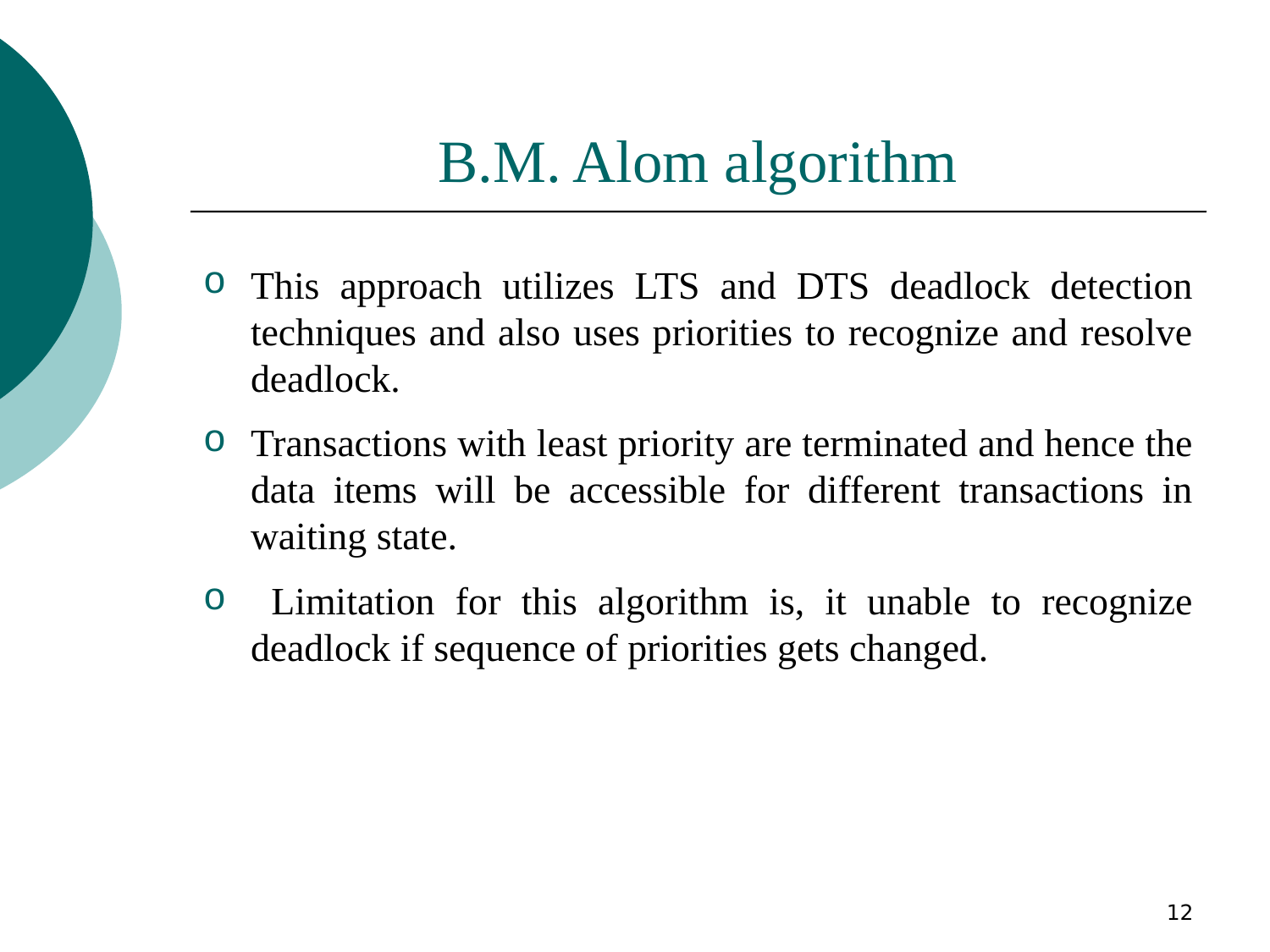

# B.M. Alom algorithm
This approach utilizes LTS and DTS deadlock detection techniques and also uses priorities to recognize and resolve deadlock.
Transactions with least priority are terminated and hence the data items will be accessible for different transactions in waiting state.
 Limitation for this algorithm is, it unable to recognize deadlock if sequence of priorities gets changed.

12